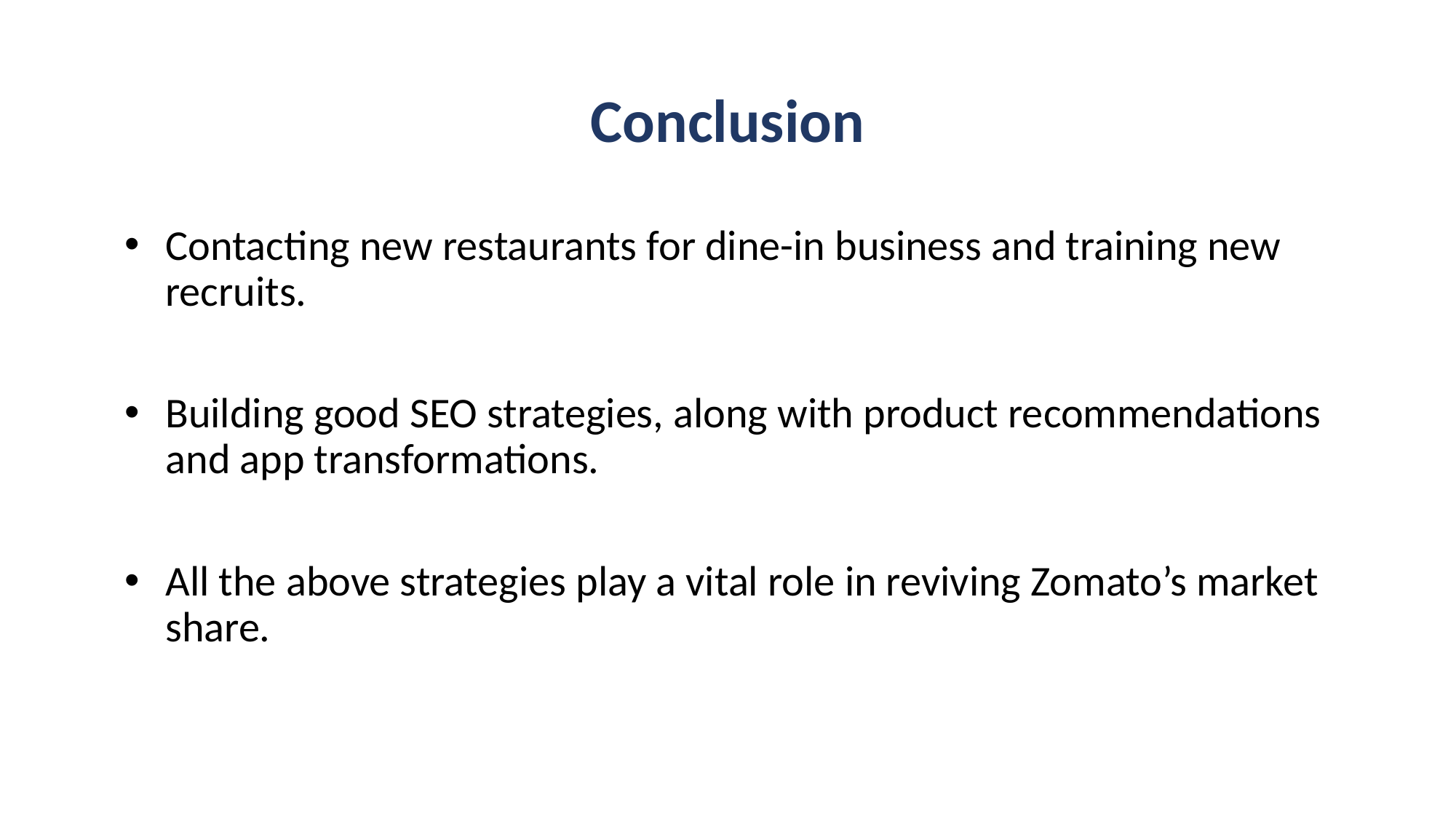

# Conclusion
Contacting new restaurants for dine-in business and training new recruits.

Building good SEO strategies, along with product recommendations and app transformations.

All the above strategies play a vital role in reviving Zomato’s market share.